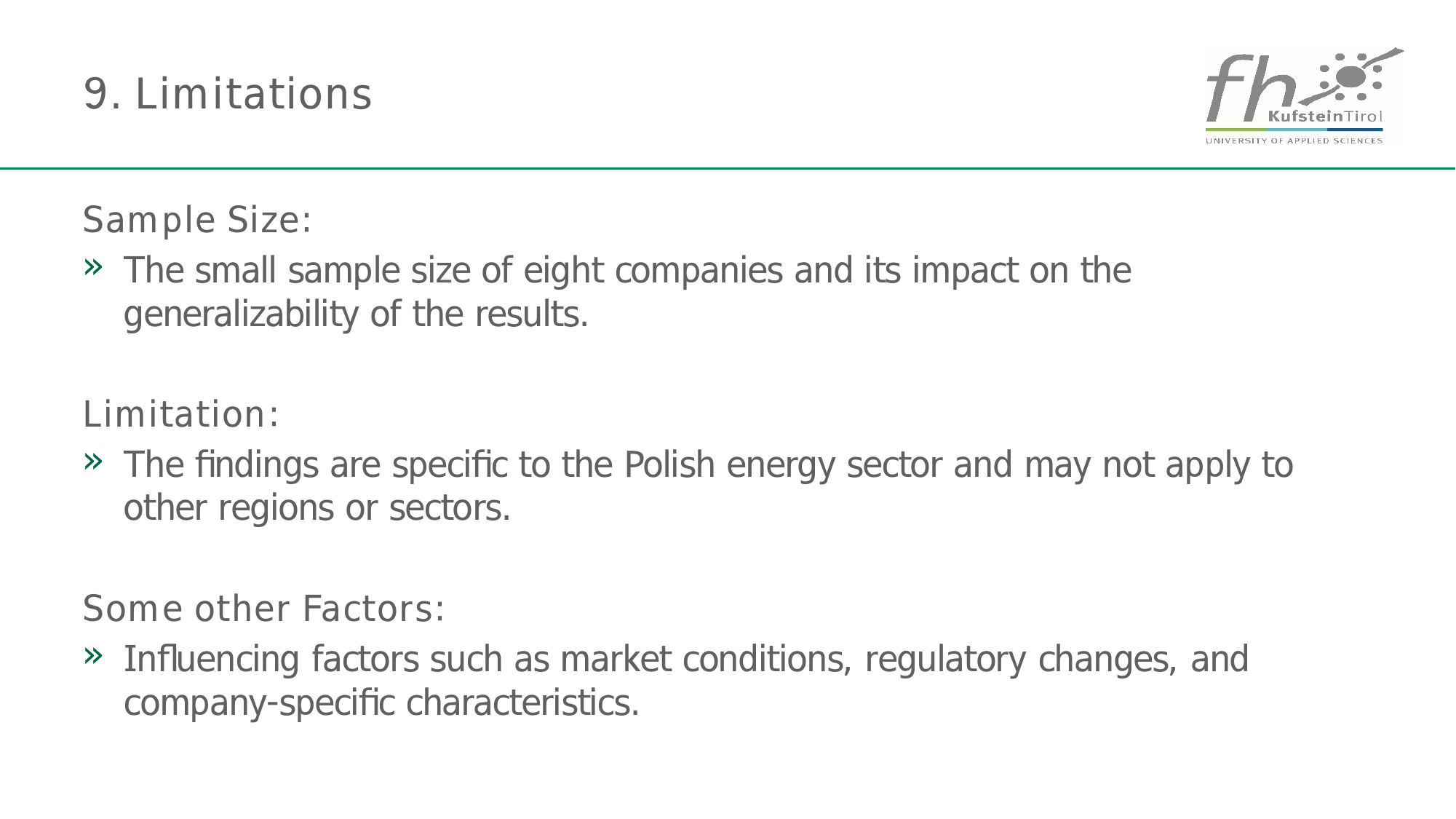

# 9. Limitations
Sample Size:
The small sample size of eight companies and its impact on the generalizability of the results.

Limitation:
The findings are specific to the Polish energy sector and may not apply to other regions or sectors.

Some other Factors:
Influencing factors such as market conditions, regulatory changes, and company-specific characteristics.